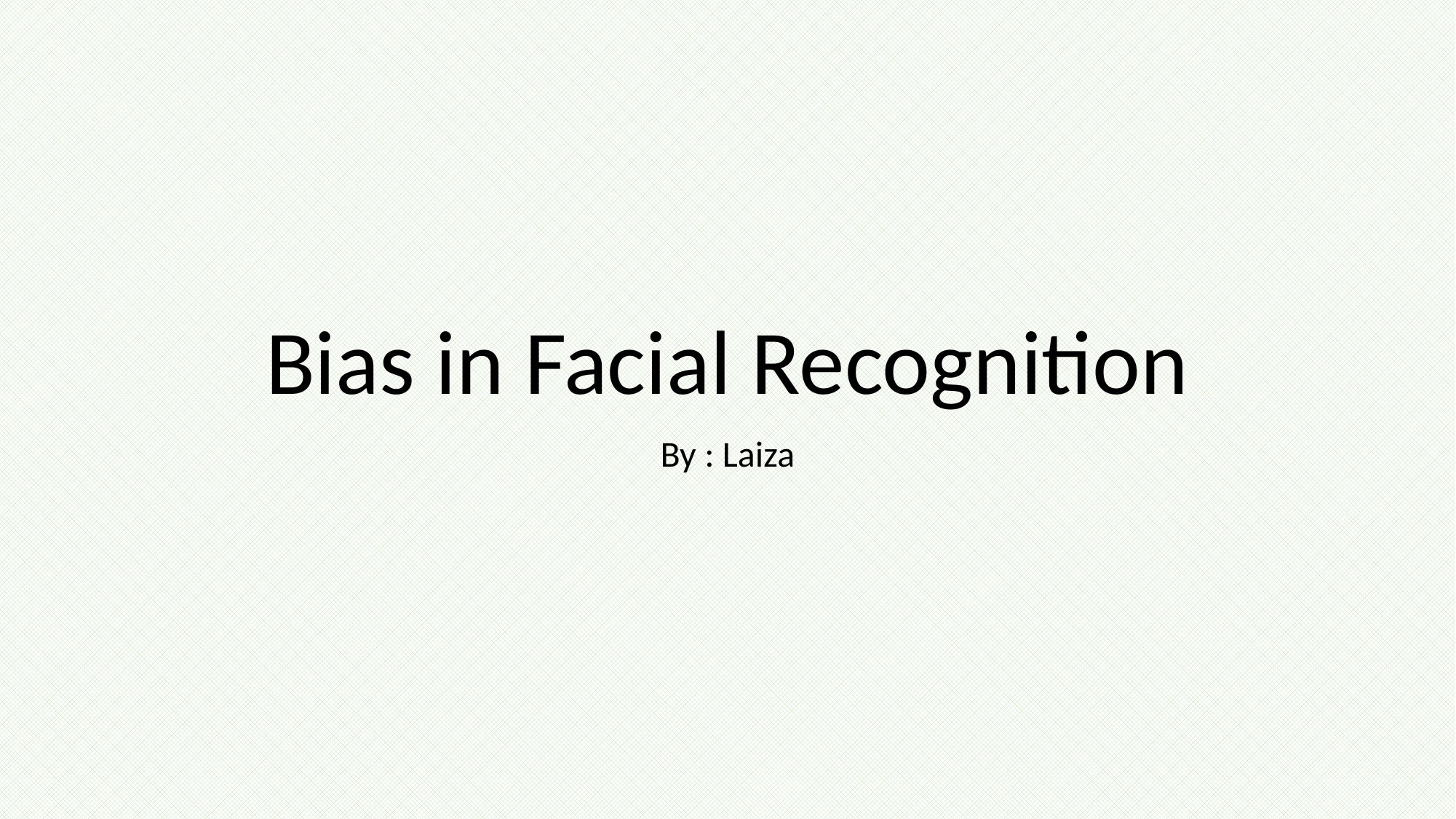

# Bias in Facial Recognition
By : Laiza